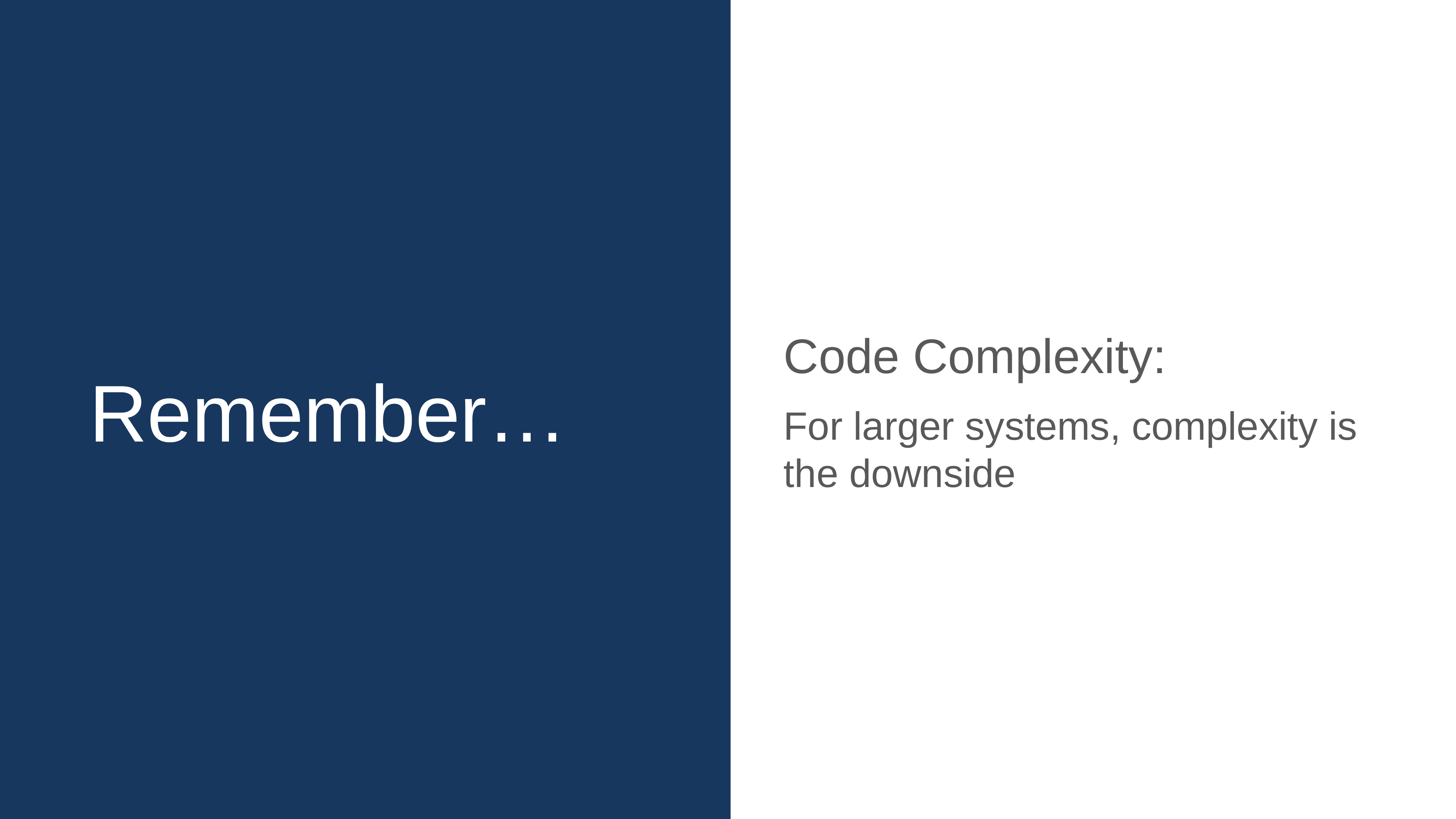

Code Complexity:
Remember…
For larger systems, complexity is the downside
22